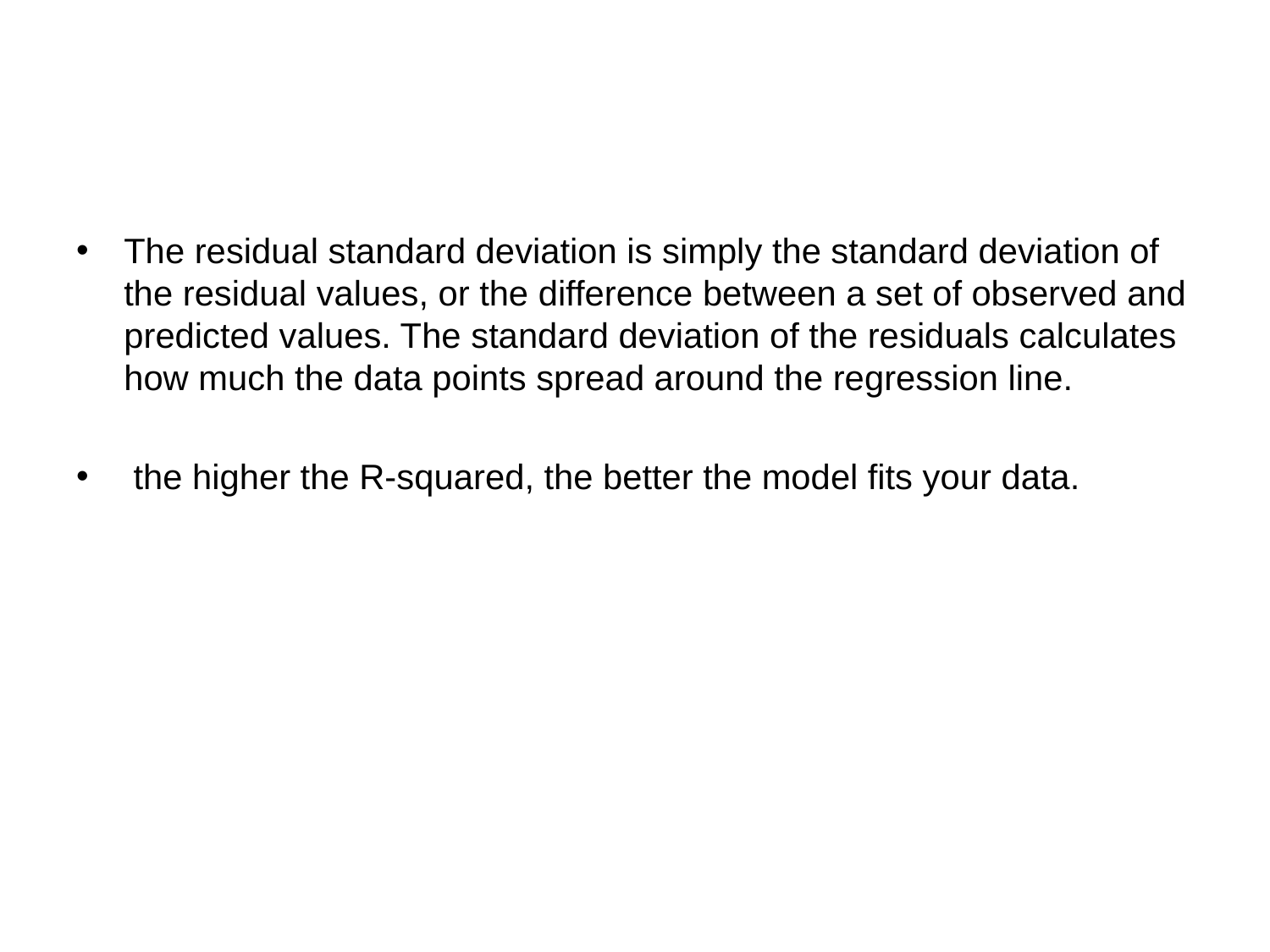

The residual standard deviation is simply the standard deviation of the residual values, or the difference between a set of observed and predicted values. The standard deviation of the residuals calculates how much the data points spread around the regression line.

 the higher the R-squared, the better the model fits your data.